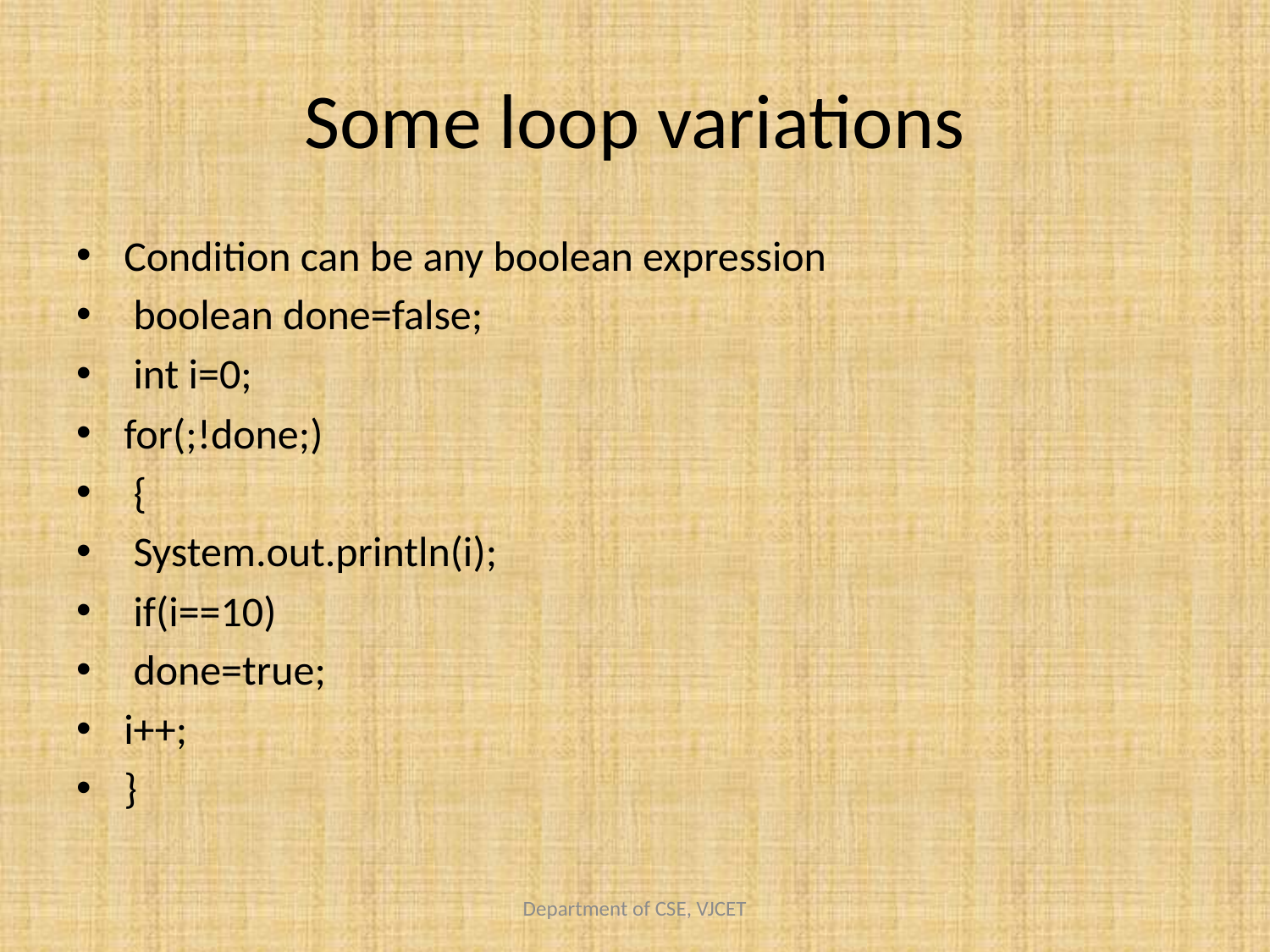

# Some loop variations
Condition can be any boolean expression
 boolean done=false;
 int i=0;
for(;!done;)
 {
 System.out.println(i);
 if(i==10)
 done=true;
i++;
}
Department of CSE, VJCET